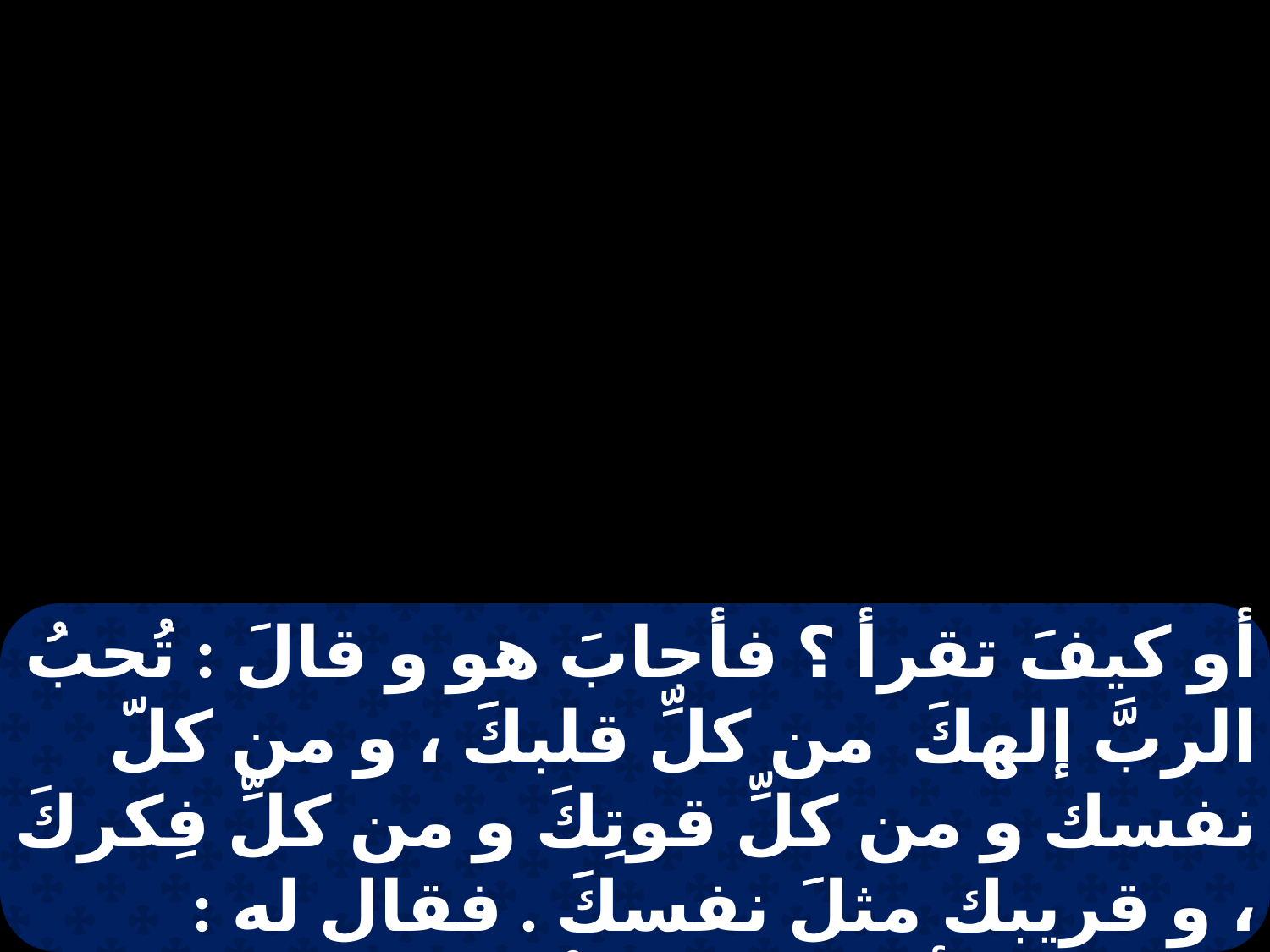

أو كيفَ تقرأ ؟ فأجابَ هو و قالَ : تُحبُ الربَّ إلهكَ  من كلِّ قلبكَ ، و من كلّ نفسك و من كلِّ قوتِكَ و من كلِّ فِكركَ ، و قريبك مثلَ نفسكَ . فقال له : بالصوابِ أجبتَ . افعلْ هذا فتحيا .